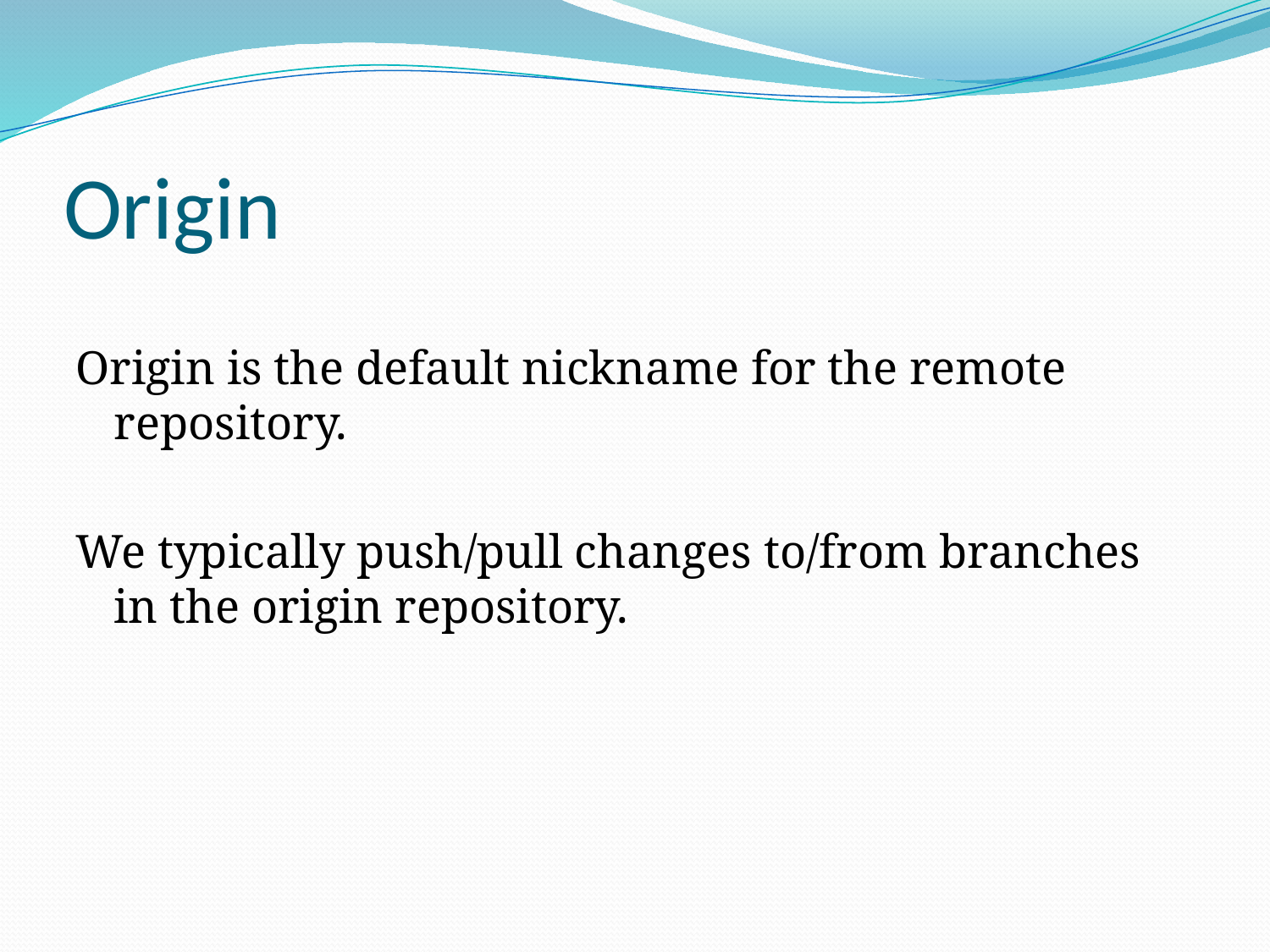

# Origin

Origin is the default nickname for the remote repository.

We typically push/pull changes to/from branches in the origin repository.